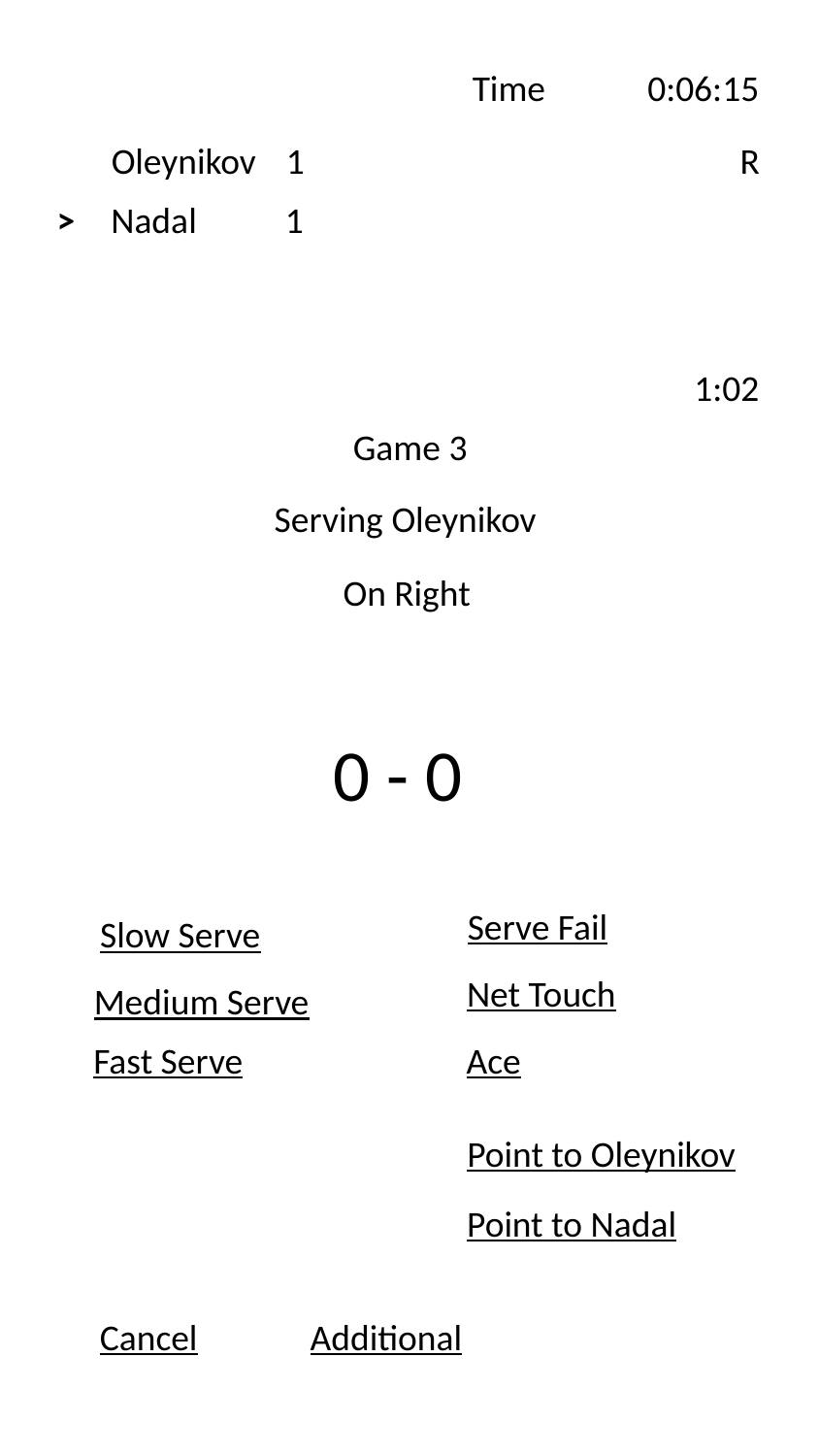

Time
0:06:15
Oleynikov
1
R
>
Nadal
1
1:02
Game 3
Serving Oleynikov
On Right
0 - 0
Serve Fail
Slow Serve
Net Touch
Medium Serve
Fast Serve
Ace
Point to Oleynikov
Point to Nadal
Cancel
Additional